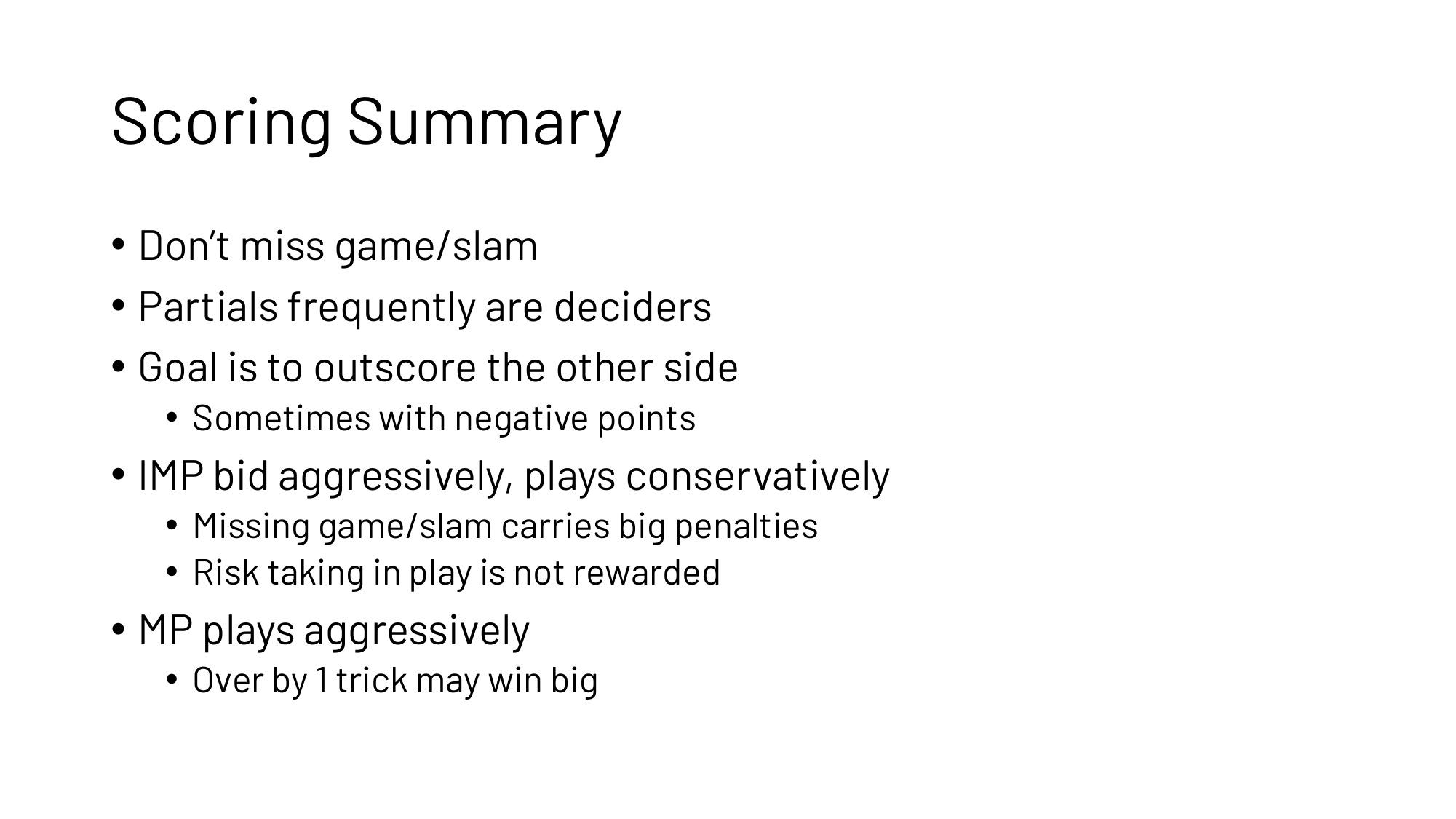

# Scoring Summary
Don’t miss game/slam
Partials frequently are deciders
Goal is to outscore the other side
Sometimes with negative points
IMP bid aggressively, plays conservatively
Missing game/slam carries big penalties
Risk taking in play is not rewarded
MP plays aggressively
Over by 1 trick may win big